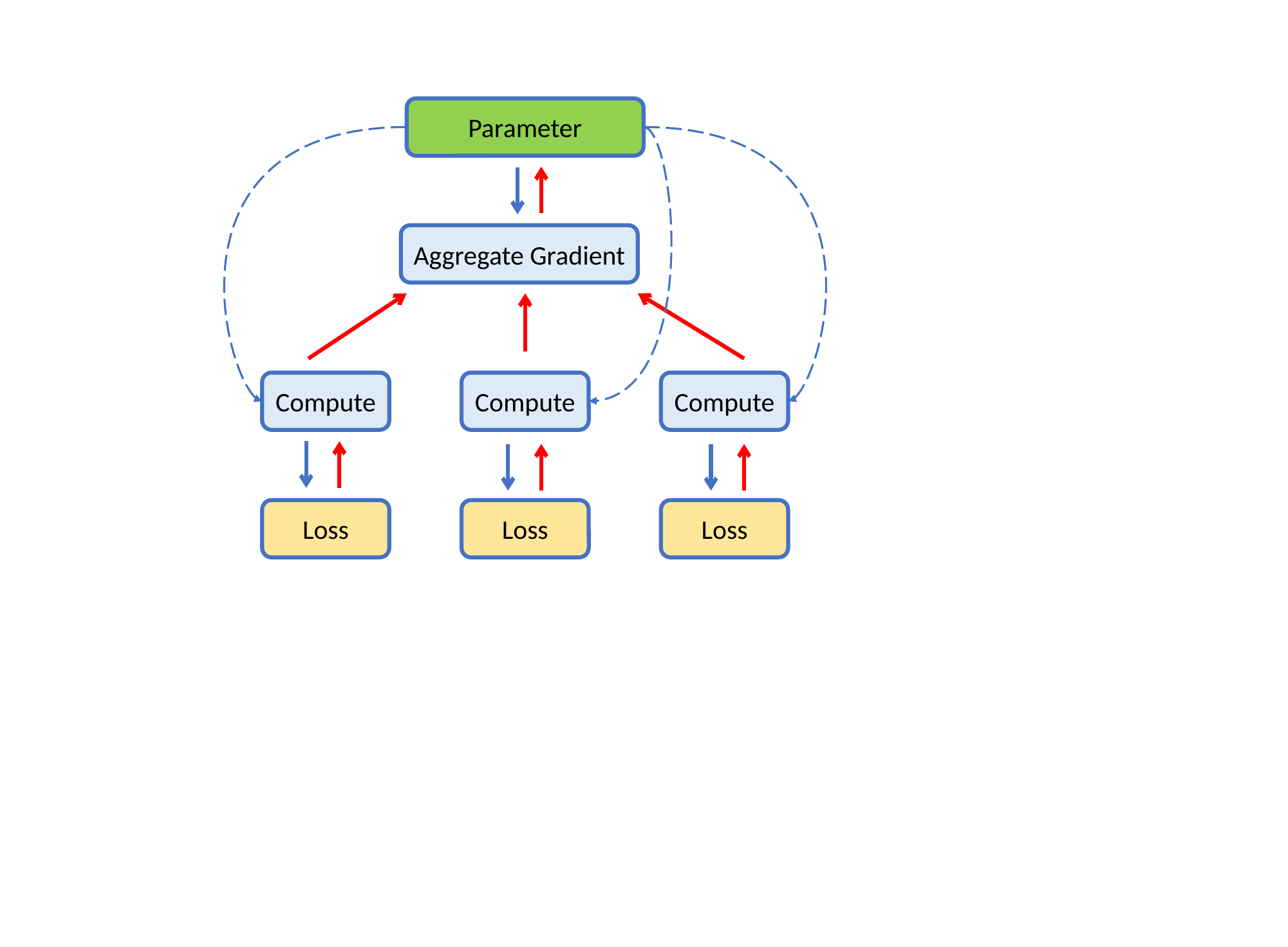

Parameter
Aggregate Gradient
Compute
Compute
Compute
Loss
Loss
Loss